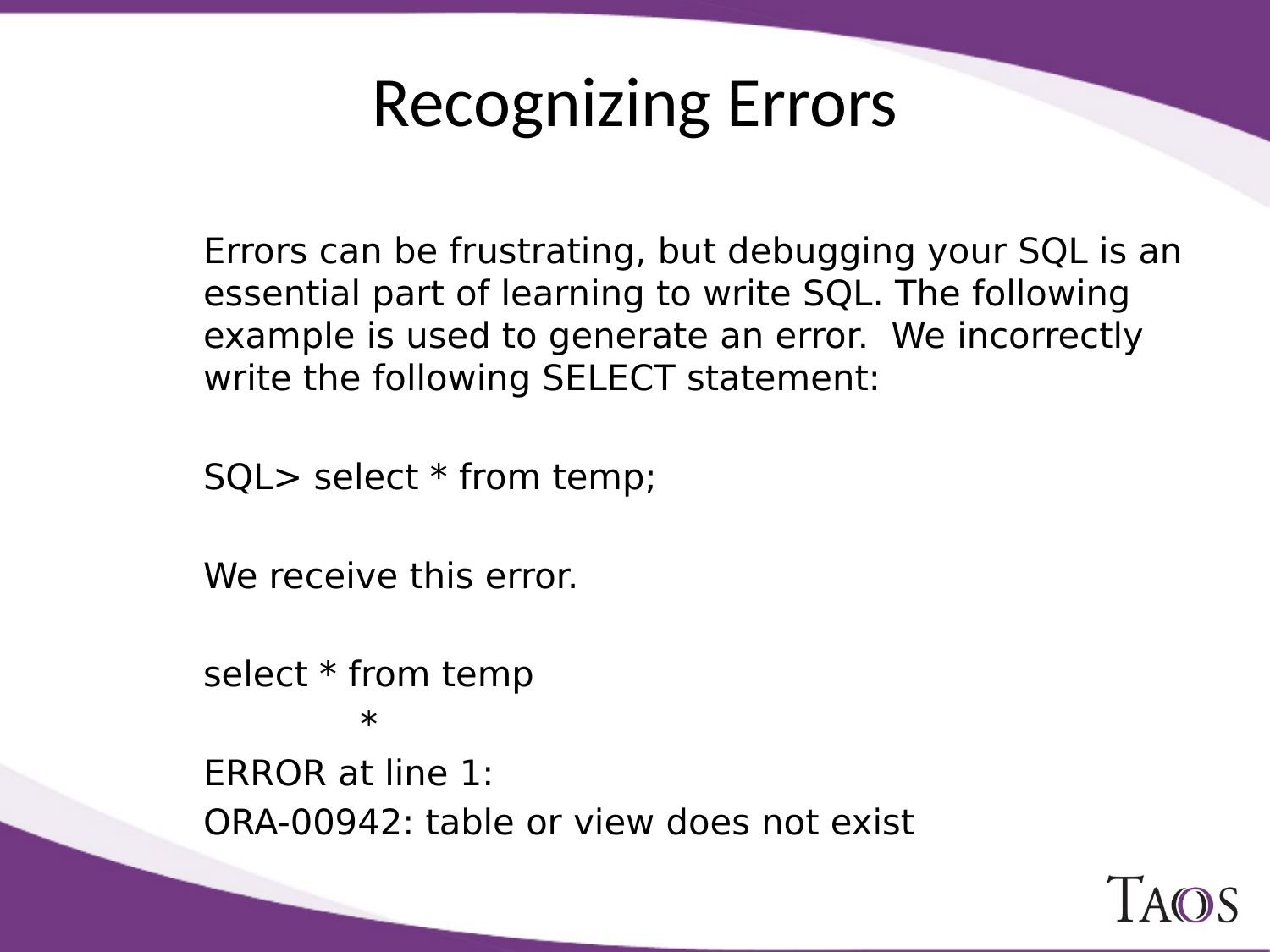

# Recognizing Errors
Errors can be frustrating, but debugging your SQL is an essential part of learning to write SQL. The following example is used to generate an error.  We incorrectly write the following SELECT statement:

SQL> select * from temp;

We receive this error.

select * from temp
              *
ERROR at line 1:
ORA-00942: table or view does not exist